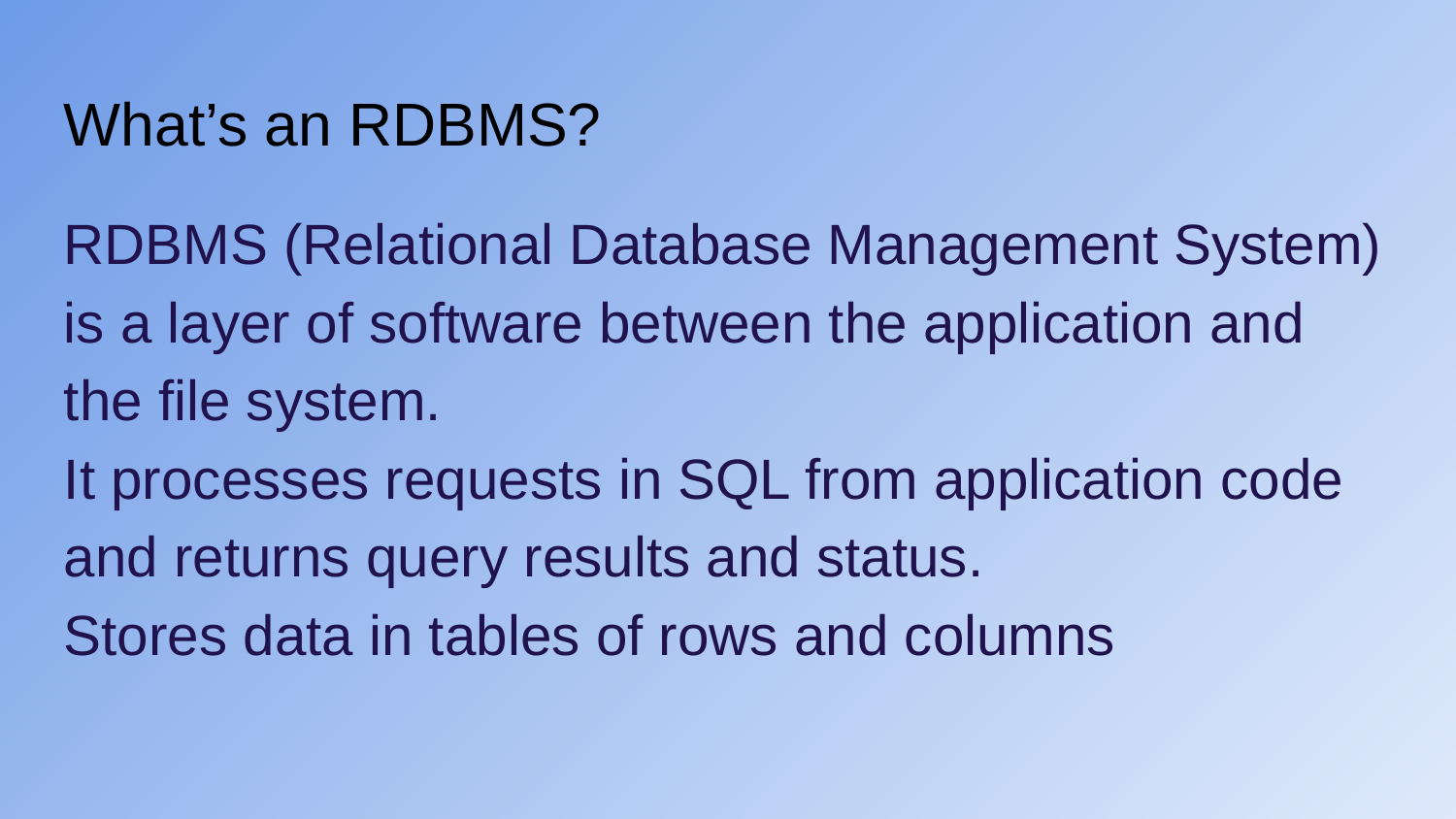

What’s an RDBMS?
RDBMS (Relational Database Management System) is a layer of software between the application and the file system.
It processes requests in SQL from application code and returns query results and status.
Stores data in tables of rows and columns